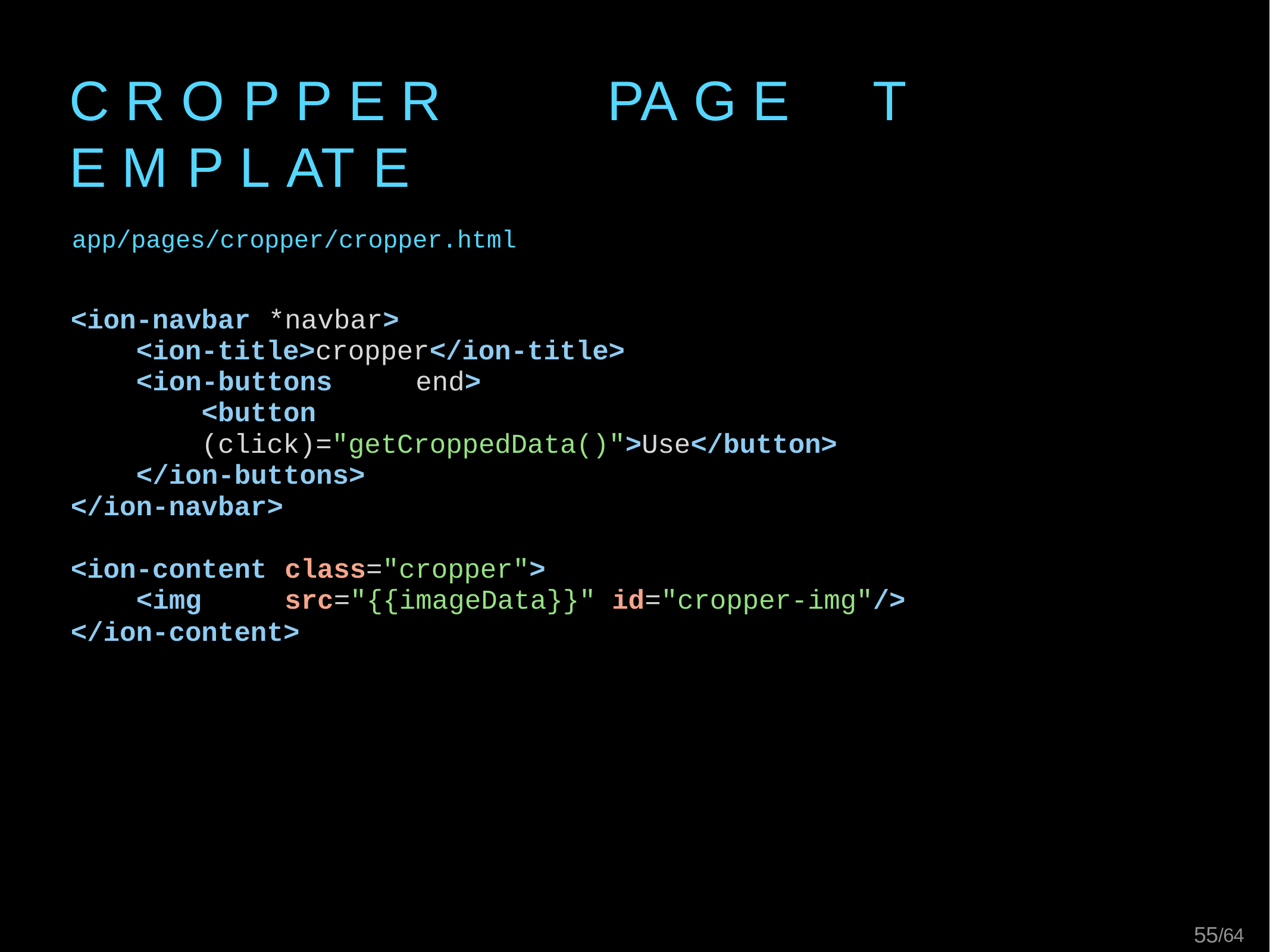

# C R O P P E R	PA G E	T E M P L AT E
app/pages/cropper/cropper.html

<ion-navbar	*navbar>
<ion-title>cropper</ion-title>
<ion-buttons	end>
<button	(click)="getCroppedData()">Use</button>
</ion-buttons>
</ion-navbar>

<ion-content	class="cropper">
<img	src="{{imageData}}"	id="cropper-img"/>
</ion-content>
55/64